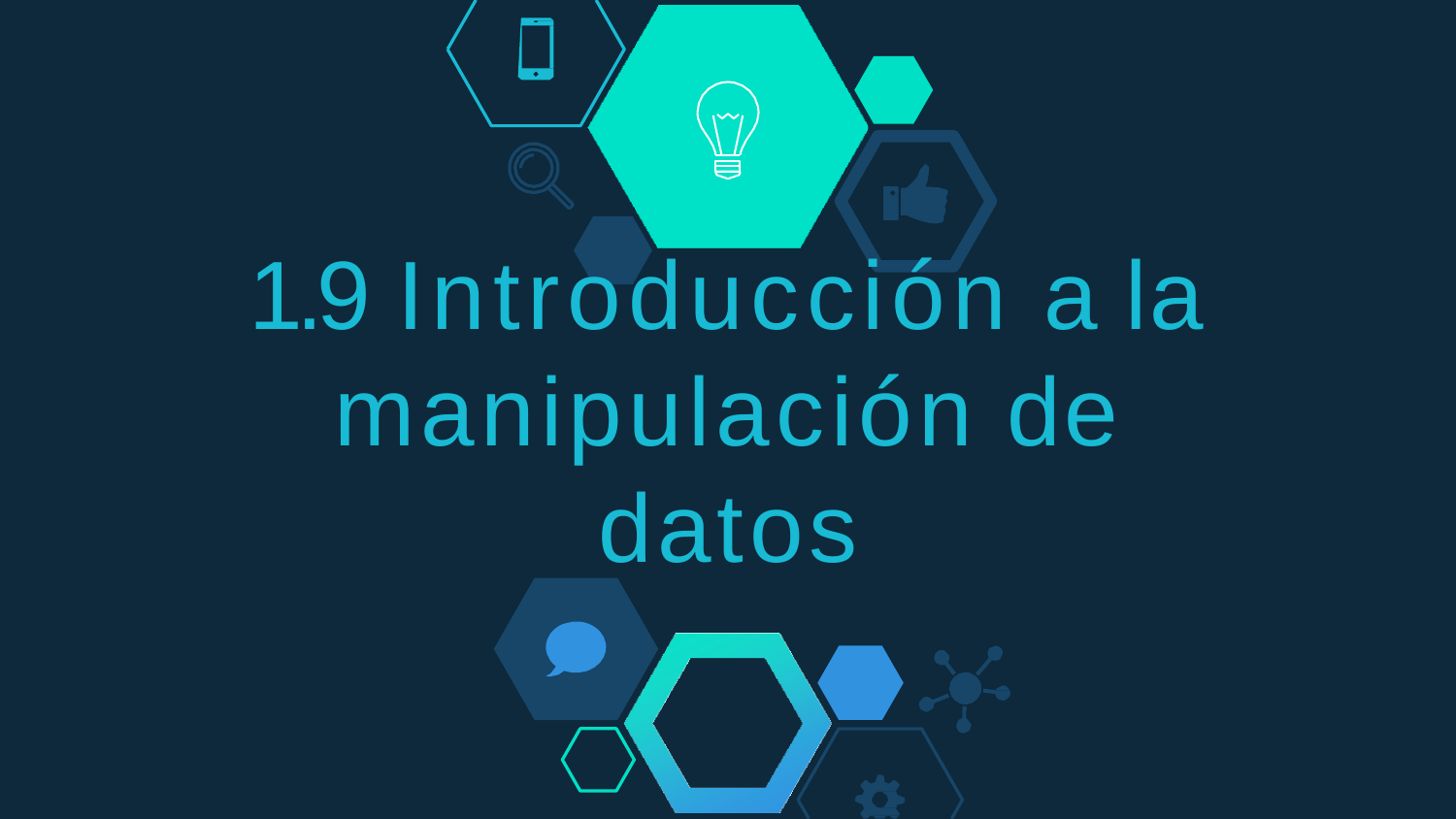

1.9 Introducción a la manipulación de datos